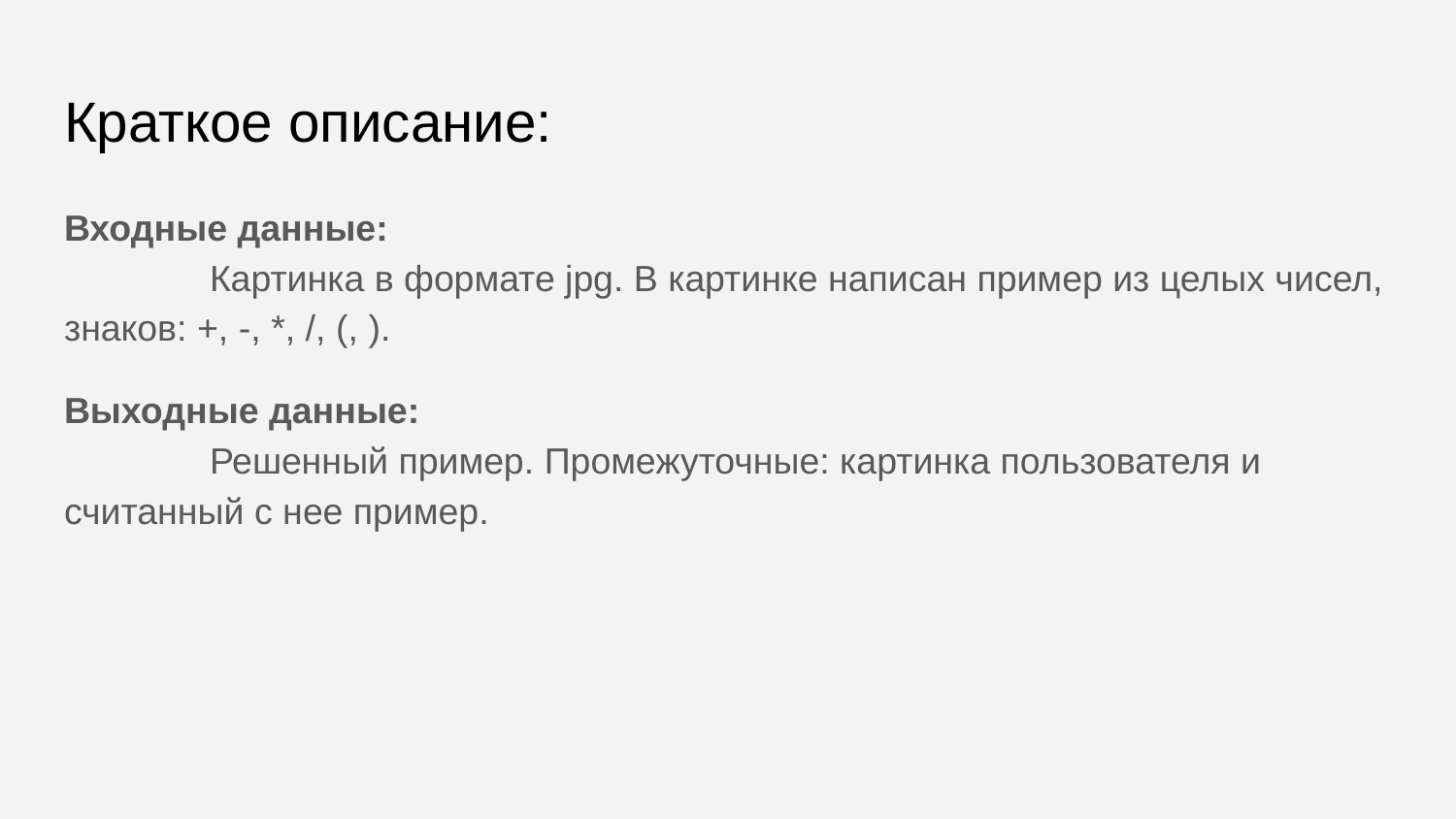

# Краткое описание:
Входные данные:
	Картинка в формате jpg. В картинке написан пример из целых чисел, знаков: +, -, *, /, (, ).
Выходные данные:
	Решенный пример. Промежуточные: картинка пользователя и считанный с нее пример.